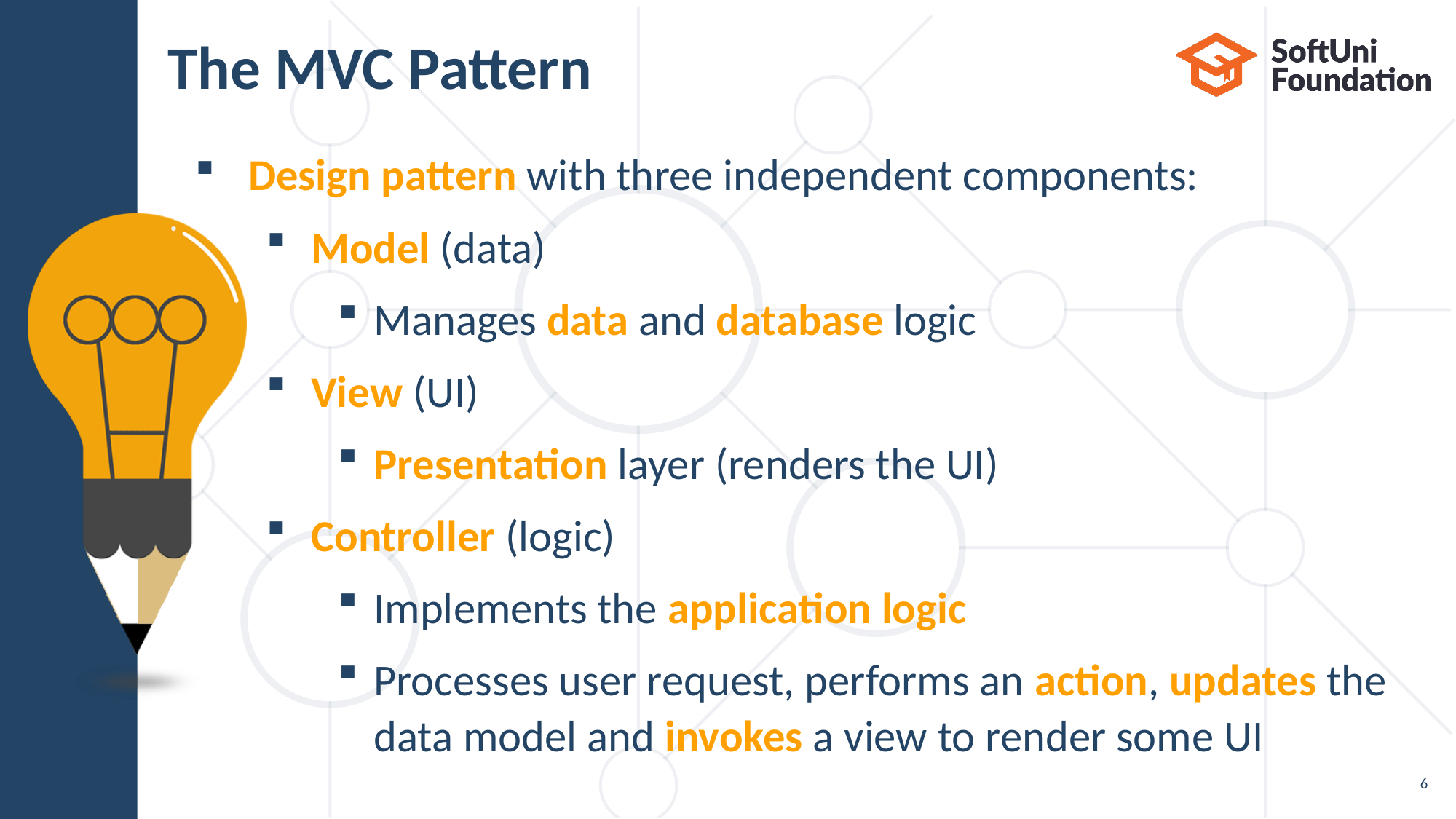

# The MVC Pattern
Design pattern with three independent components:
Model (data)
Manages data and database logic
View (UI)
Presentation layer (renders the UI)
Controller (logic)
Implements the application logic
Processes user request, performs an action, updates the data model and invokes a view to render some UI

6